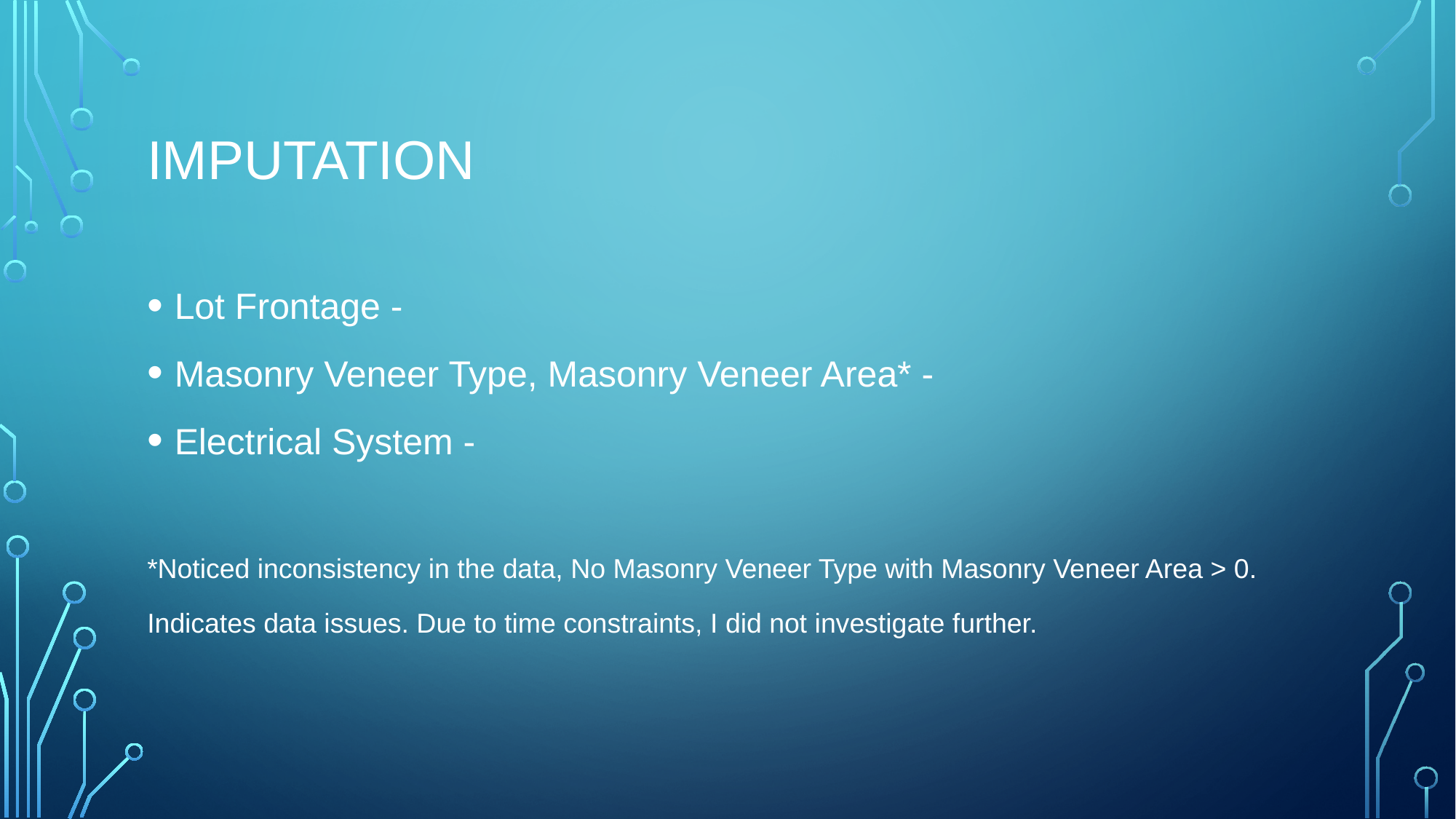

# Imputation
Lot Frontage -
Masonry Veneer Type, Masonry Veneer Area* -
Electrical System -

*Noticed inconsistency in the data, No Masonry Veneer Type with Masonry Veneer Area > 0.
Indicates data issues. Due to time constraints, I did not investigate further.